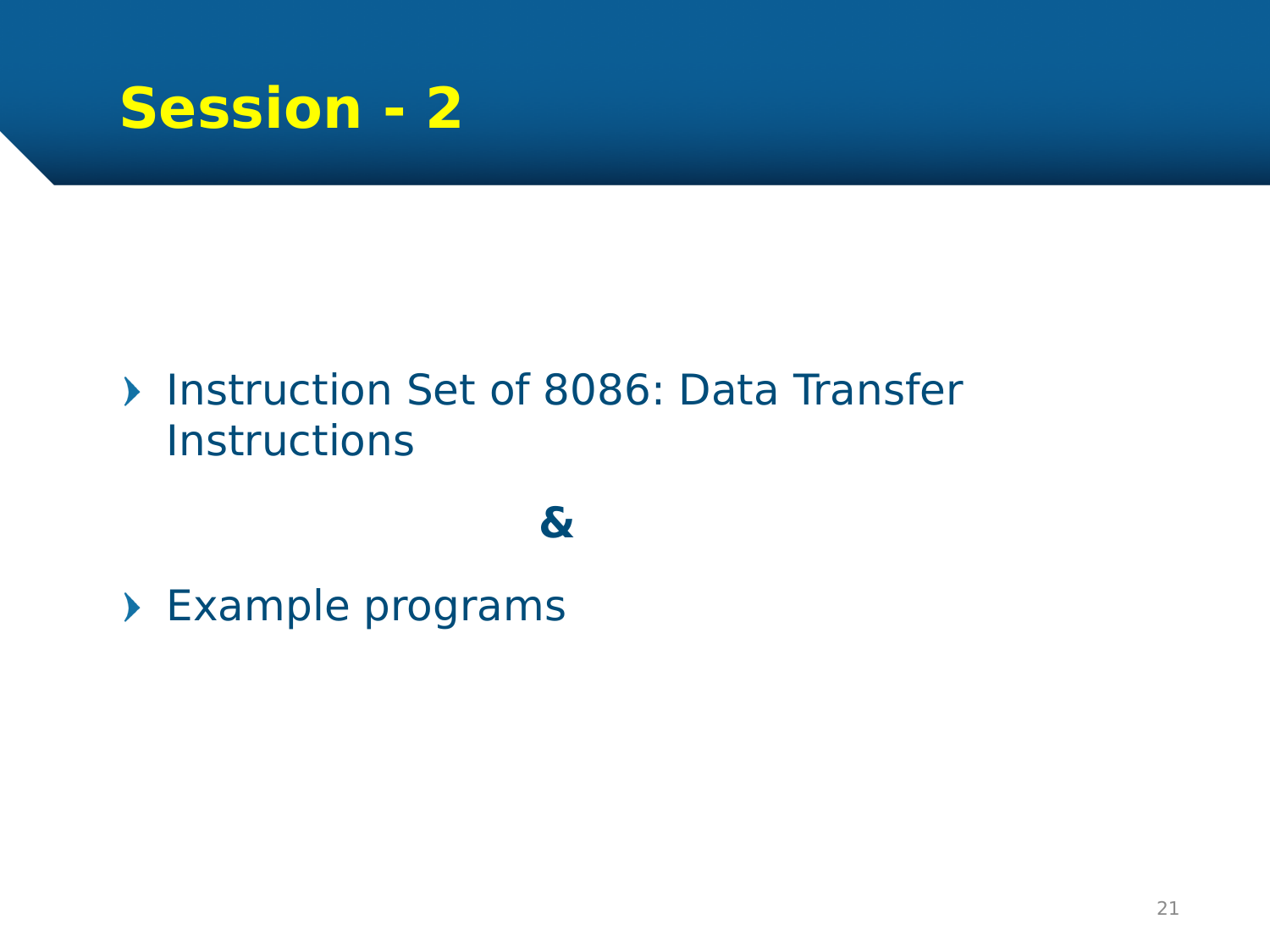

# Session - 2
Instruction Set of 8086: Data Transfer Instructions
                               &
Example programs
21